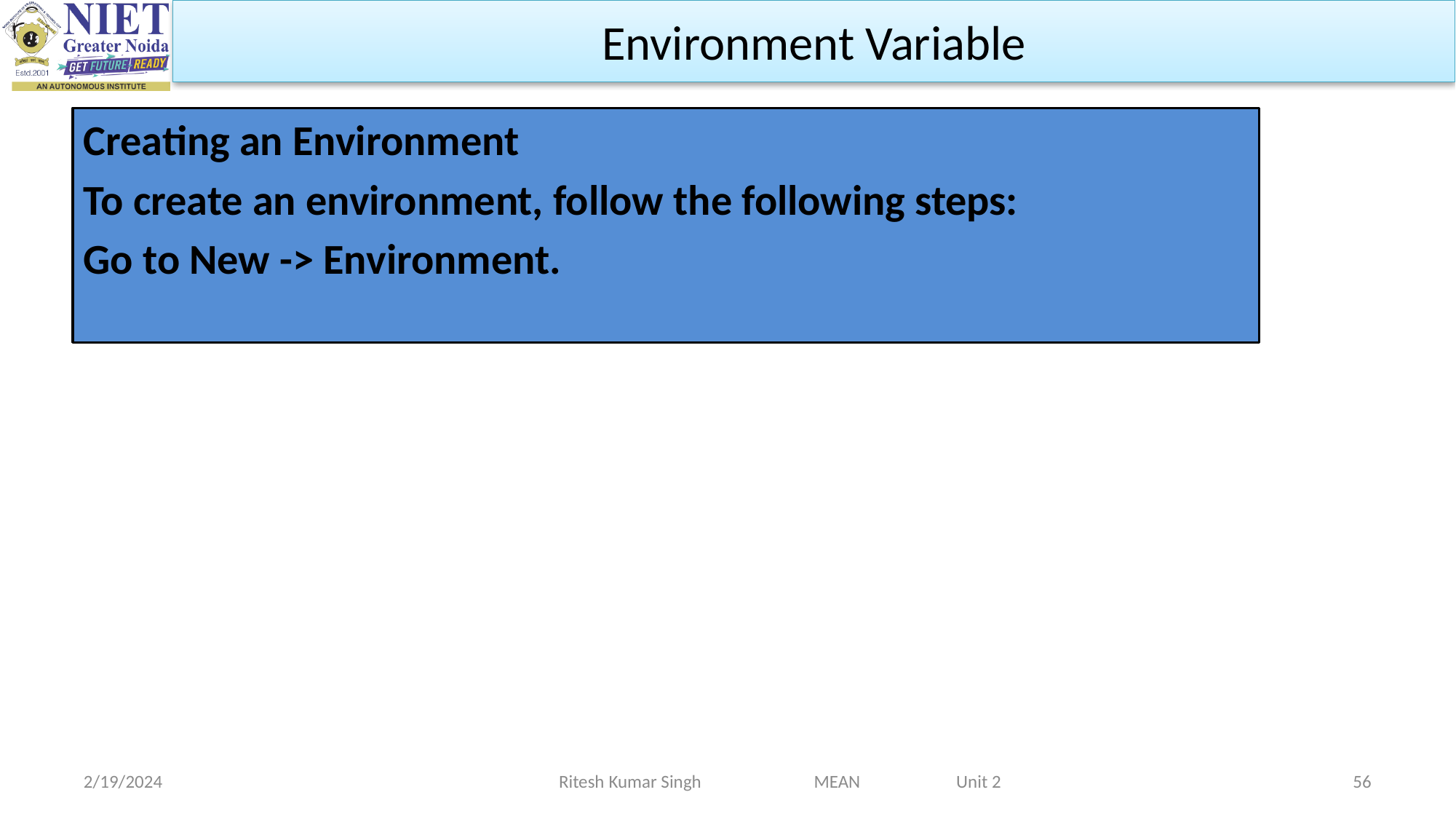

Environment Variable
Creating an Environment
To create an environment, follow the following steps:
Go to New -> Environment.
2/19/2024
Ritesh Kumar Singh                           MEAN                       Unit 2
56